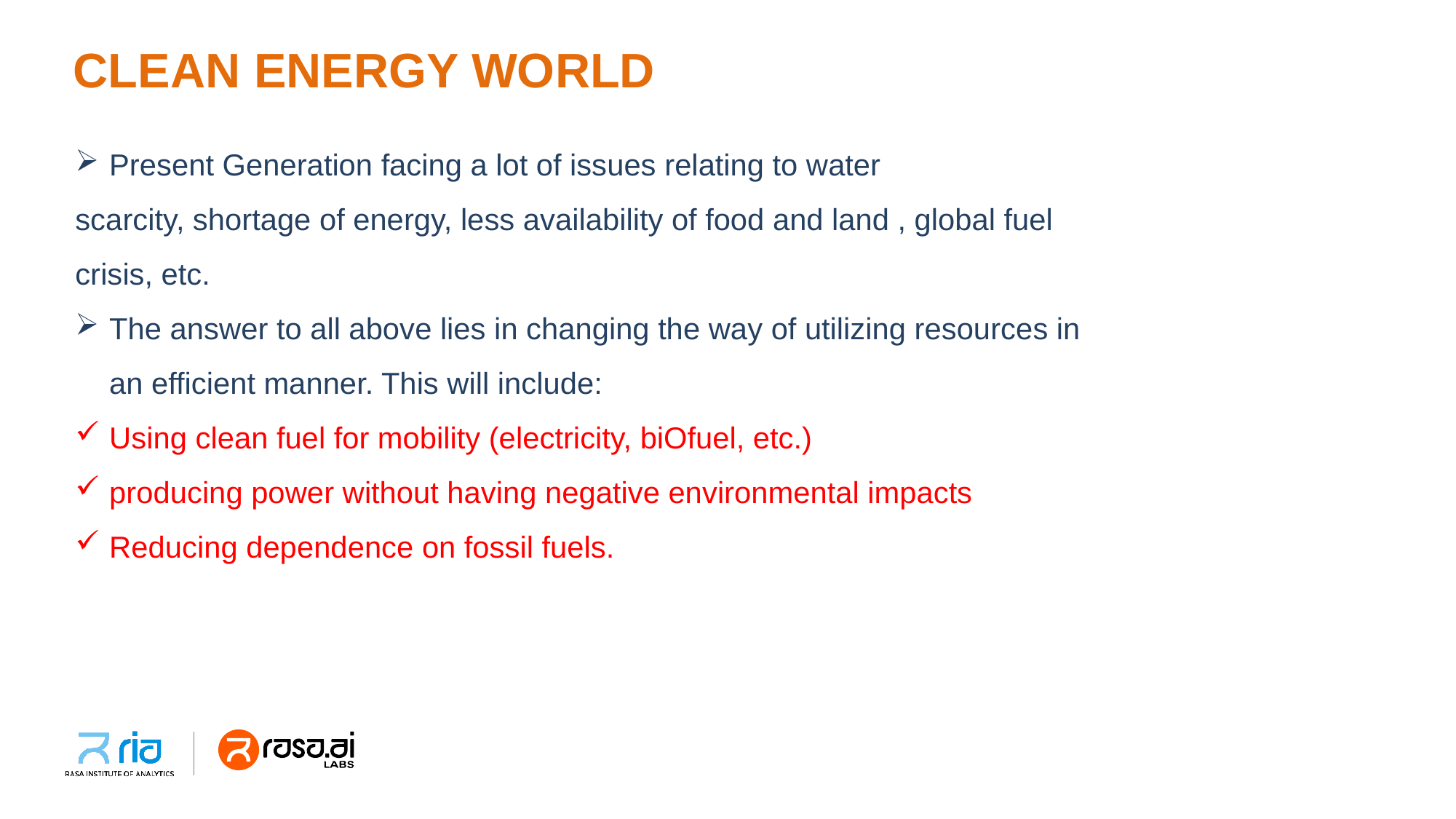

CLEAN ENERGY WORLD
Present Generation facing a lot of issues relating to water
scarcity, shortage of energy, less availability of food and land , global fuel crisis, etc.
The answer to all above lies in changing the way of utilizing resources in an efficient manner. This will include:
Using clean fuel for mobility (electricity, biOfuel, etc.)
producing power without having negative environmental impacts
Reducing dependence on fossil fuels.